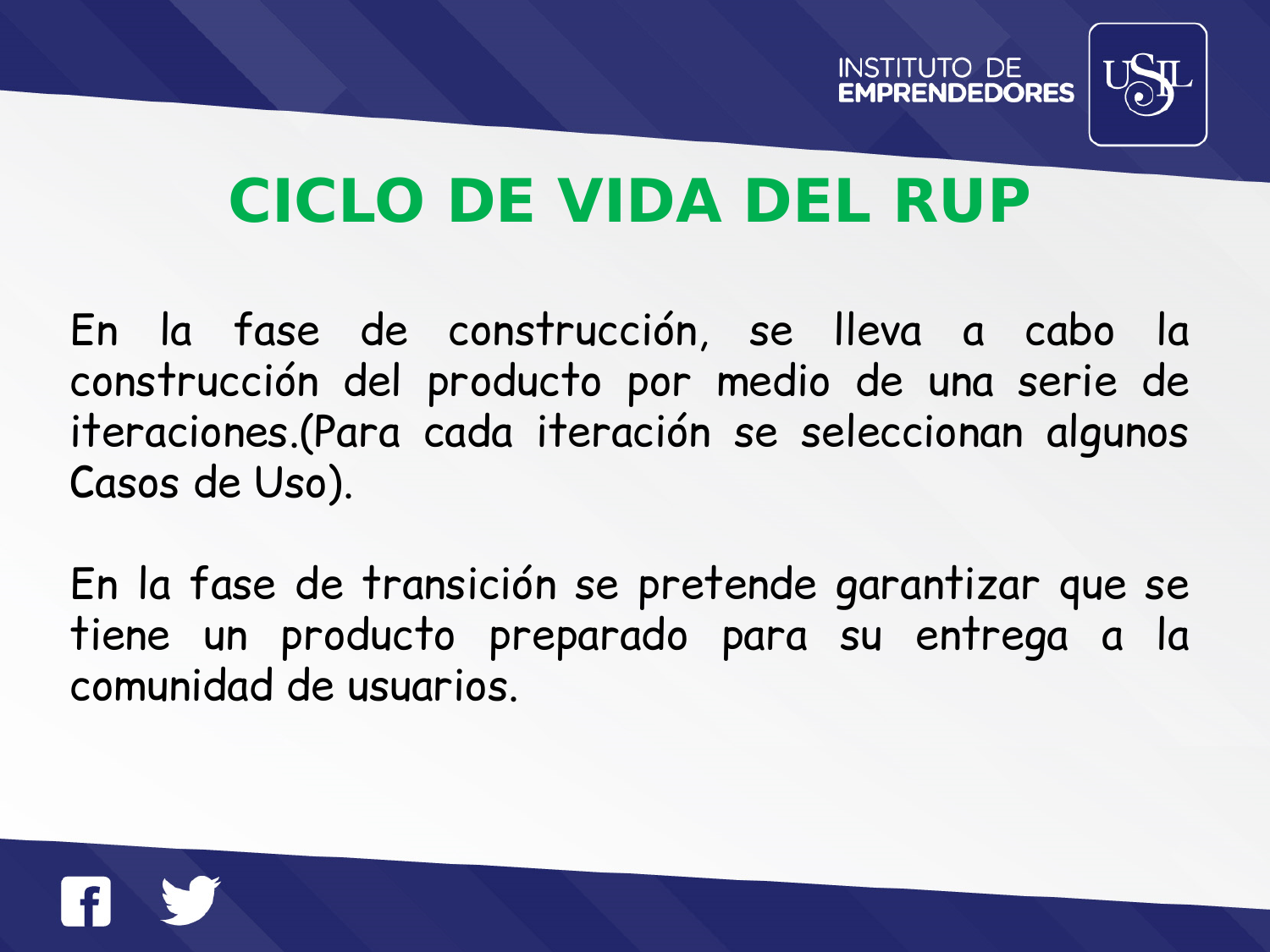

CICLO DE VIDA DEL RUP
En la fase de construcción, se lleva a cabo la construcción del producto por medio de una serie de iteraciones.(Para cada iteración se seleccionan algunos Casos de Uso).

En la fase de transición se pretende garantizar que se tiene un producto preparado para su entrega a la comunidad de usuarios.